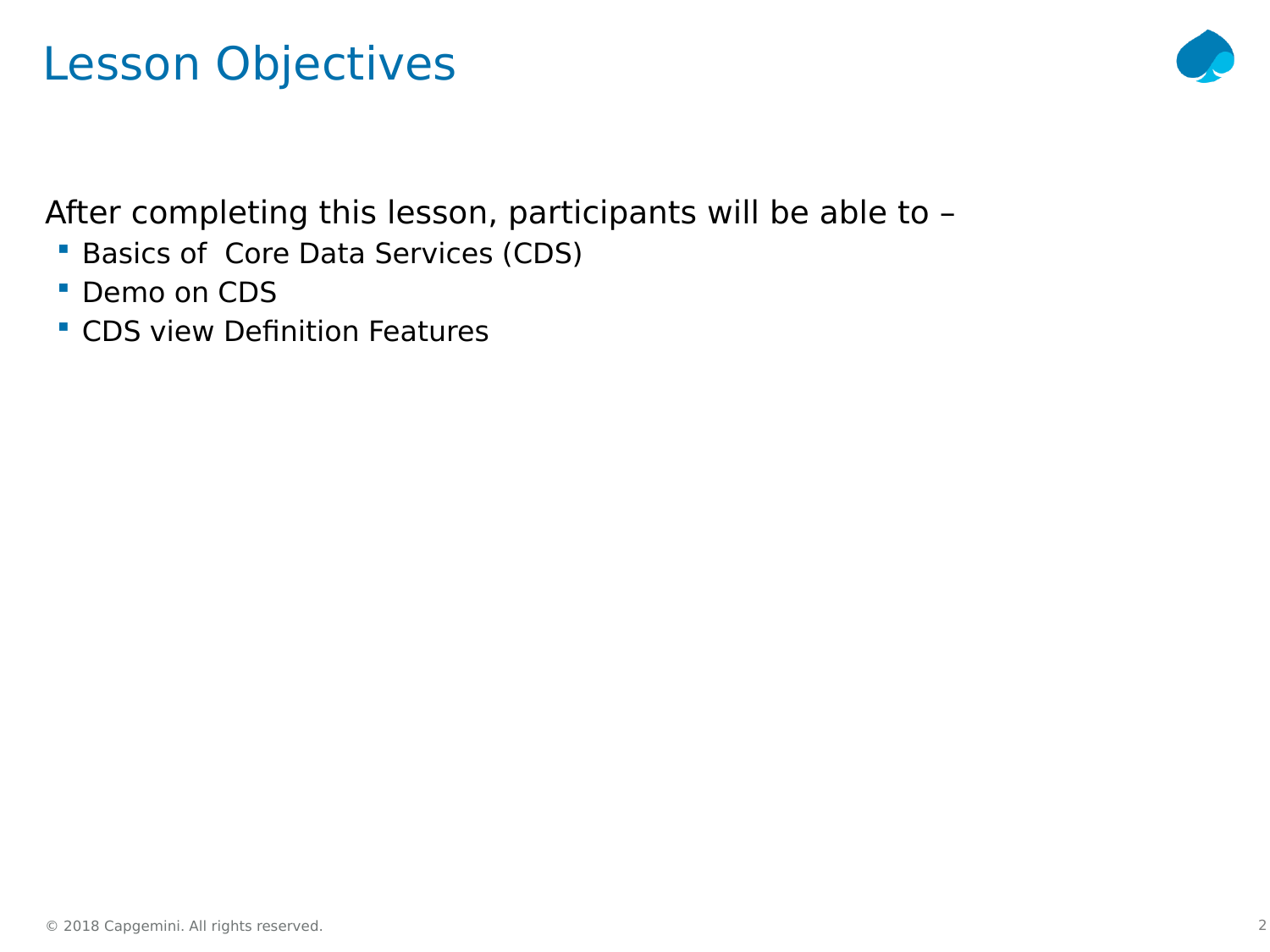

# Lesson Objectives
After completing this lesson, participants will be able to –
Basics of  Core Data Services (CDS)
Demo on CDS
CDS view Definition Features